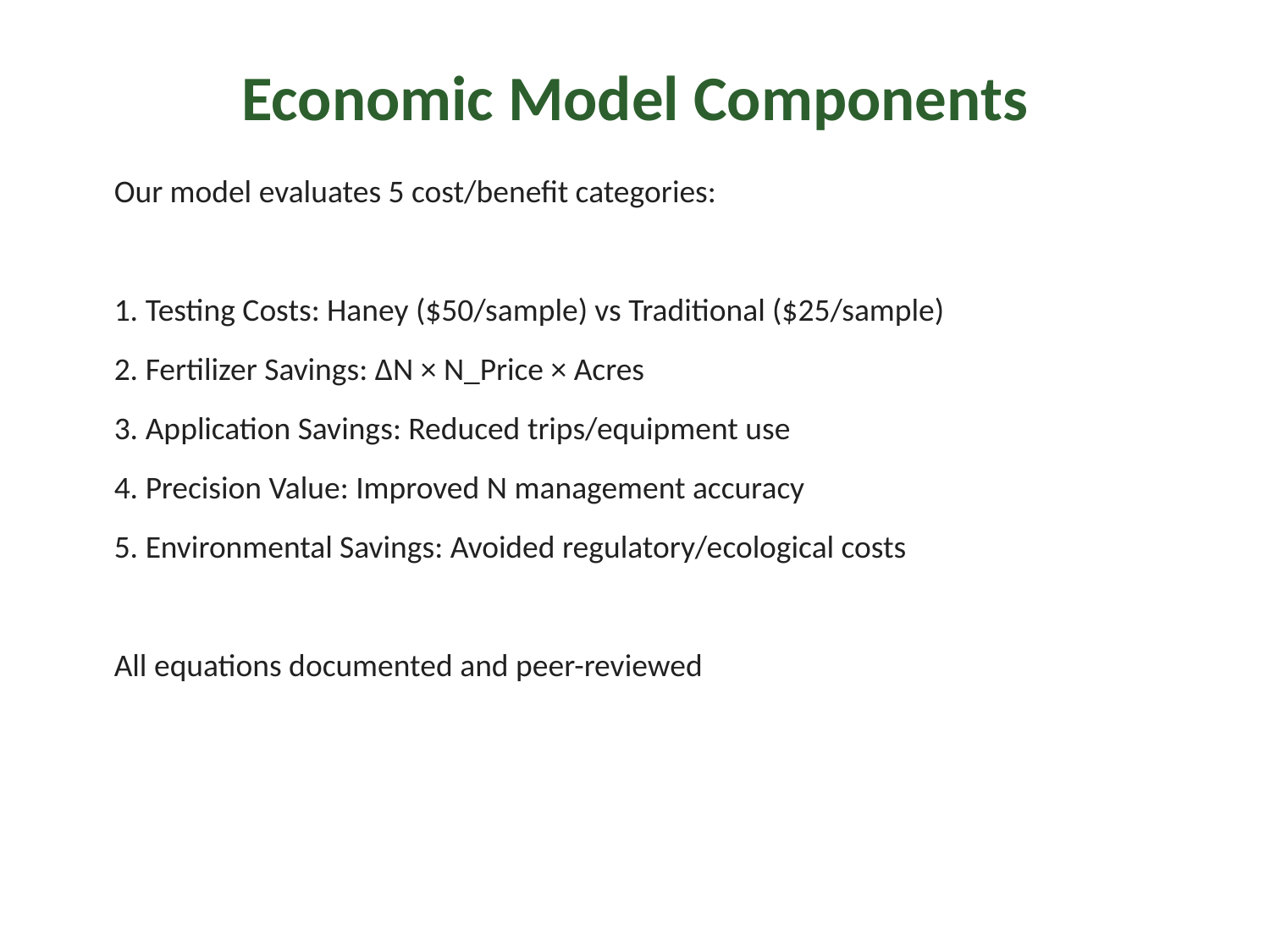

Economic Model Components
Our model evaluates 5 cost/benefit categories:

1. Testing Costs: Haney ($50/sample) vs Traditional ($25/sample)
2. Fertilizer Savings: ΔN × N_Price × Acres
3. Application Savings: Reduced trips/equipment use
4. Precision Value: Improved N management accuracy
5. Environmental Savings: Avoided regulatory/ecological costs

All equations documented and peer-reviewed